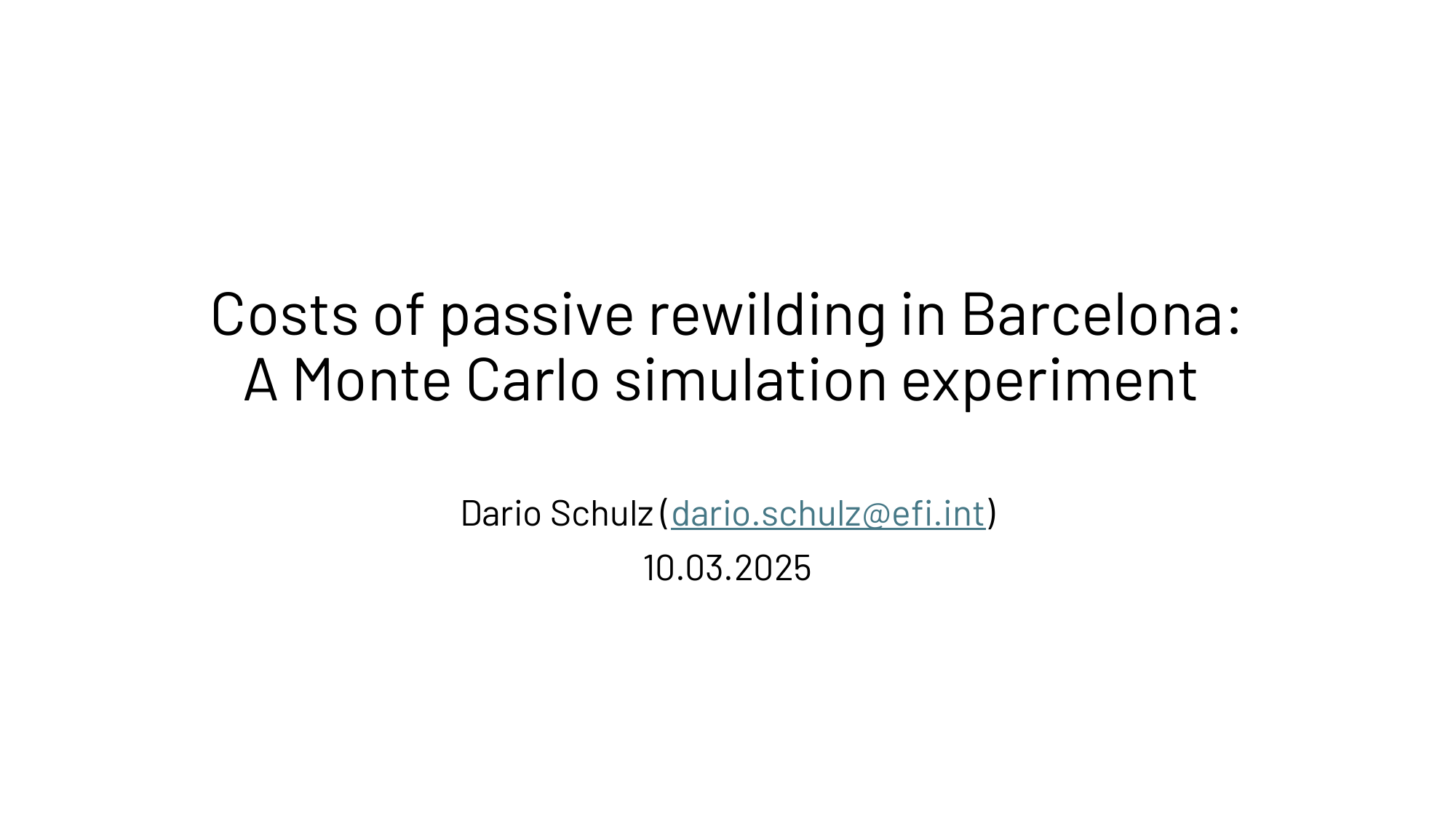

# Costs of passive rewilding in Barcelona: A Monte Carlo simulation experiment

Dario Schulz (dario.schulz@efi.int)
10.03.2025